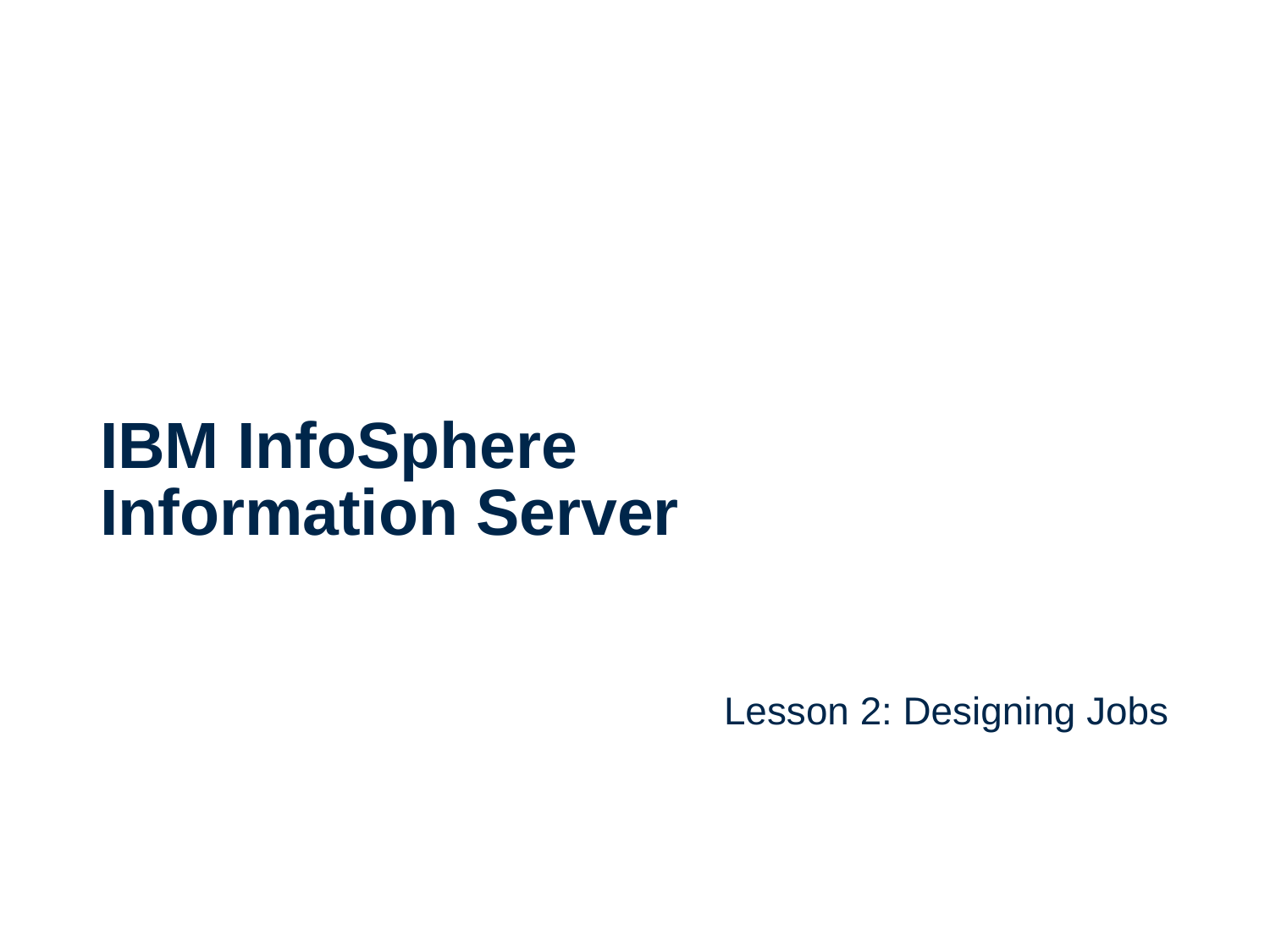

# IBM InfoSphere Information Server
Lesson 2: Designing Jobs